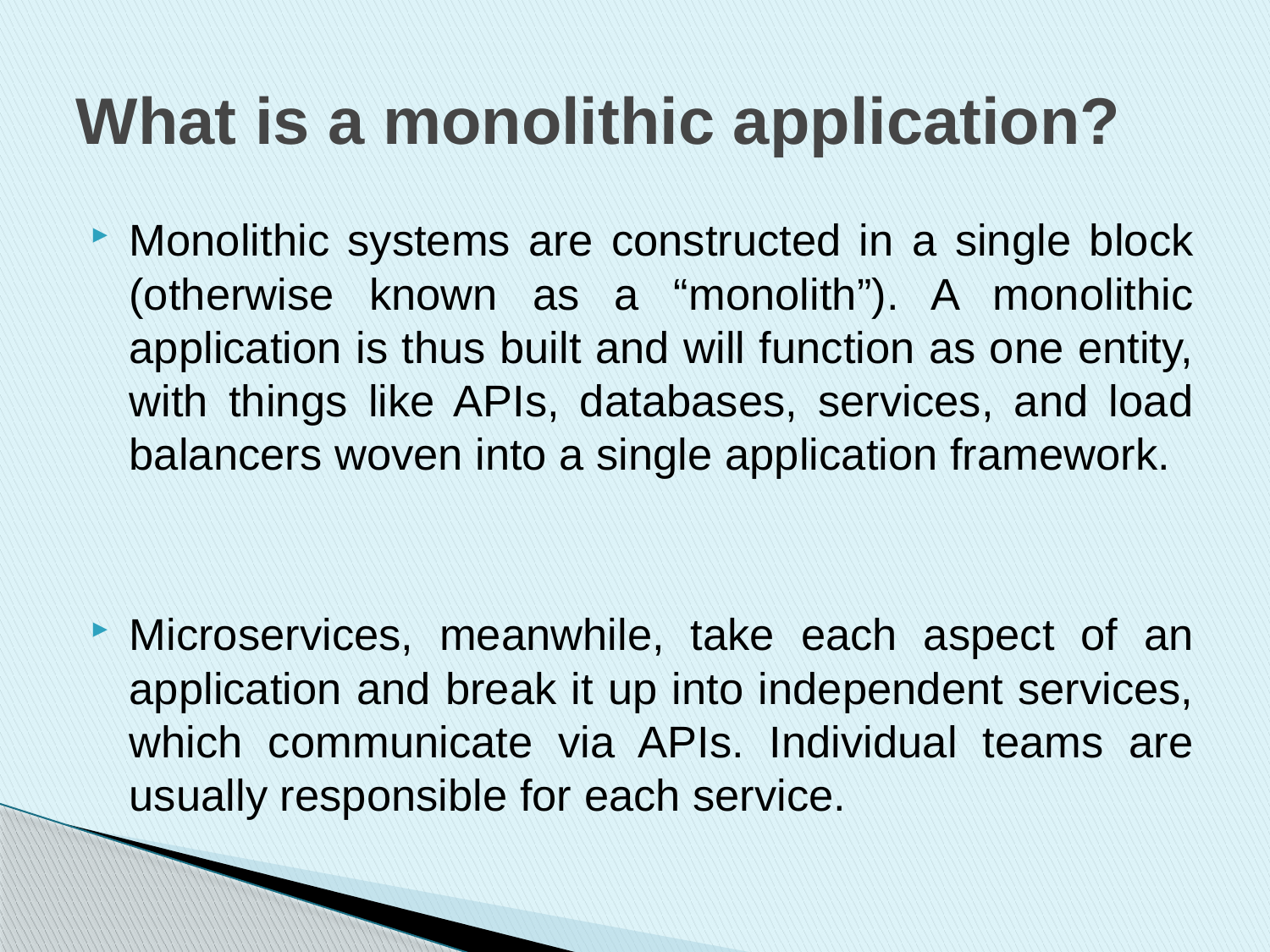

# What is a monolithic application?
Monolithic systems are constructed in a single block (otherwise known as a “monolith”). A monolithic application is thus built and will function as one entity, with things like APIs, databases, services, and load balancers woven into a single application framework.

Microservices, meanwhile, take each aspect of an application and break it up into independent services, which communicate via APIs. Individual teams are usually responsible for each service.